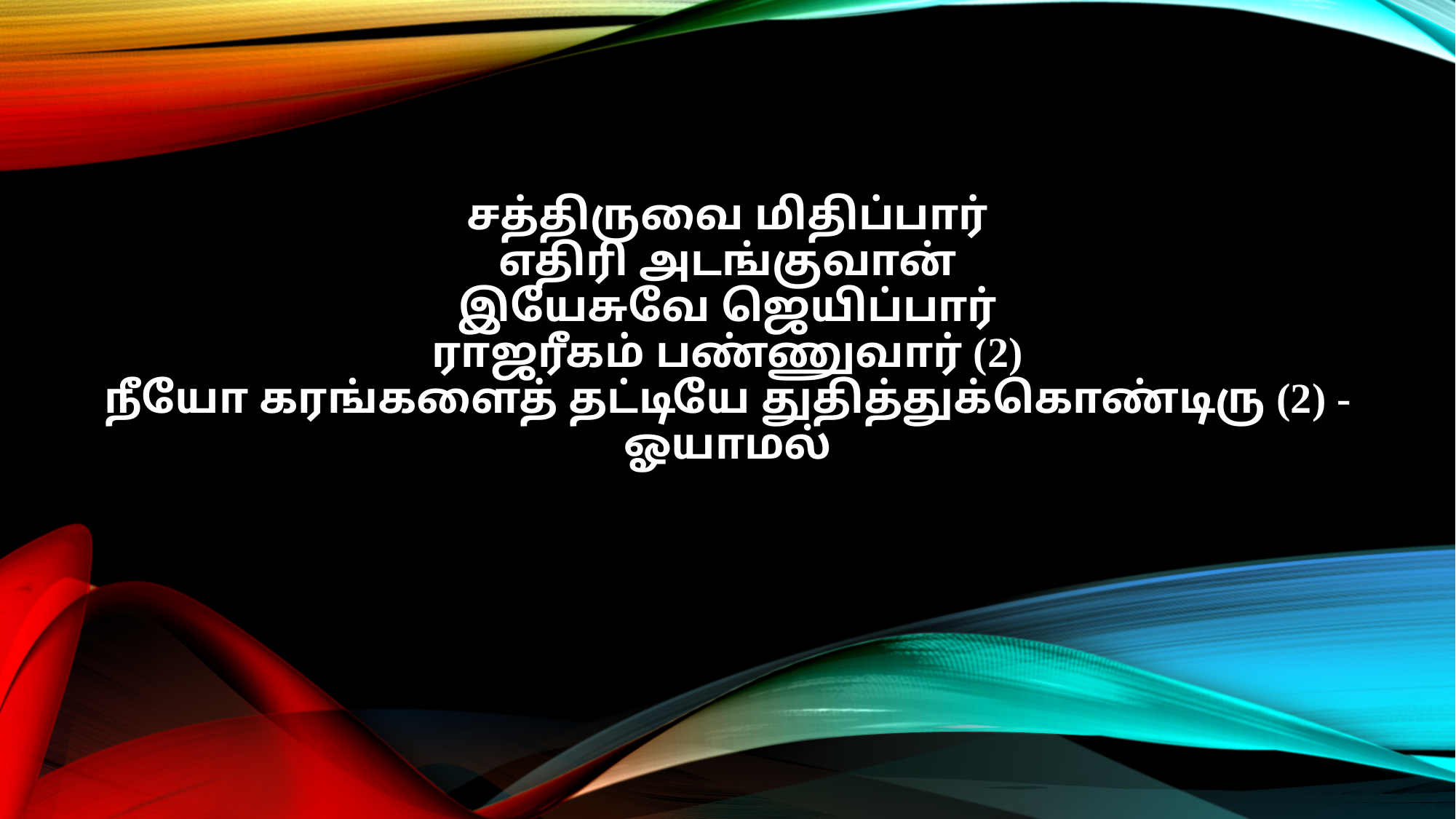

சத்திருவை மிதிப்பார்
எதிரி அடங்குவான்
இயேசுவே ஜெயிப்பார்
ராஜரீகம் பண்ணுவார் (2)
நீயோ கரங்களைத் தட்டியே துதித்துக்கொண்டிரு (2) - ஓயாமல்